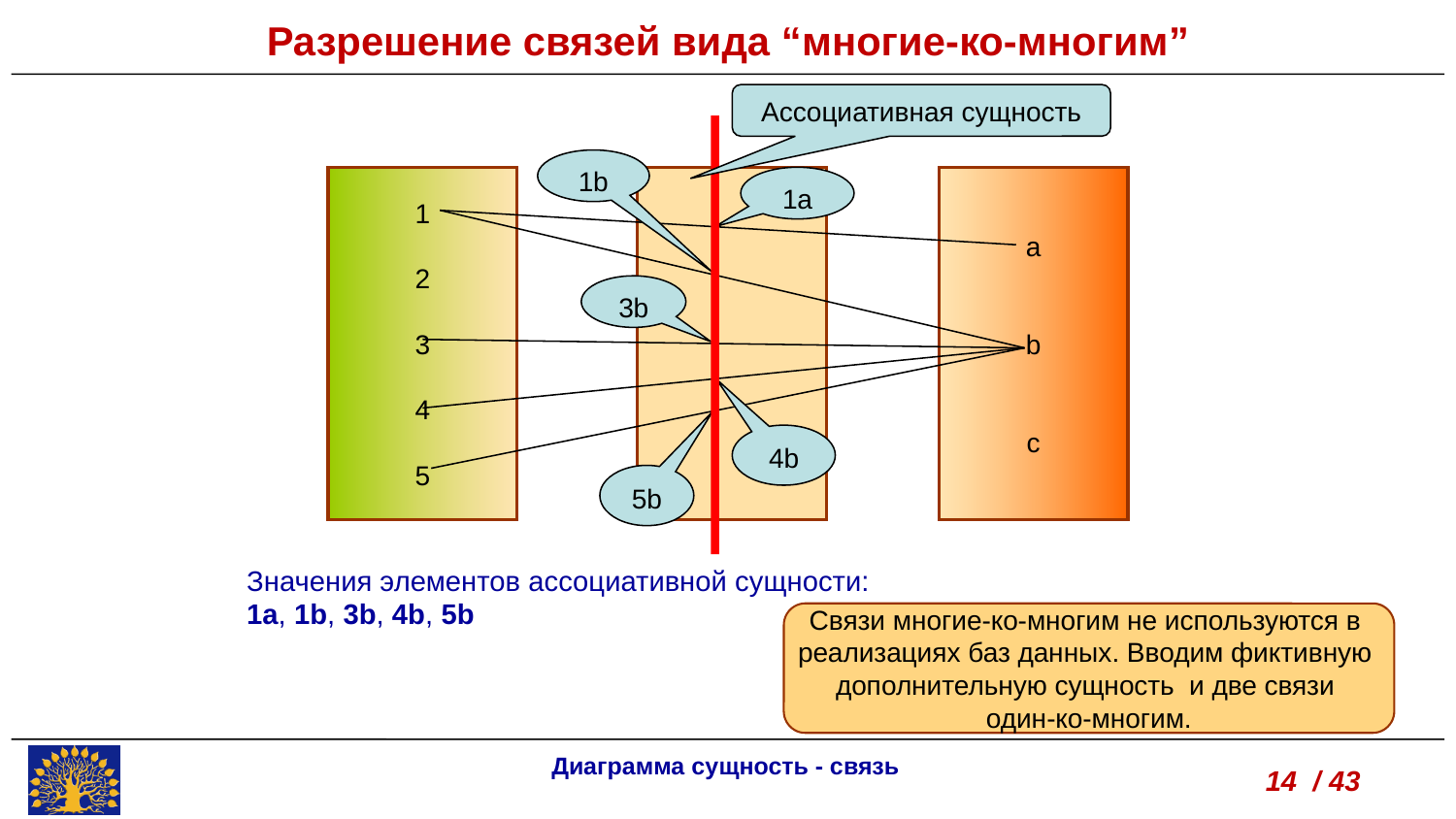

Разрешение связей вида “многие-ко-многим”

Ассоциативная сущность

1b
1

2

3

4

5

1a

3b

4b
5b
a

b

c
Значения элементов ассоциативной сущности:
1a, 1b, 3b, 4b, 5b
Связи многие-ко-многим не используются в
реализациях баз данных. Вводим фиктивную
дополнительную сущность  и две связи
один-ко-многим.